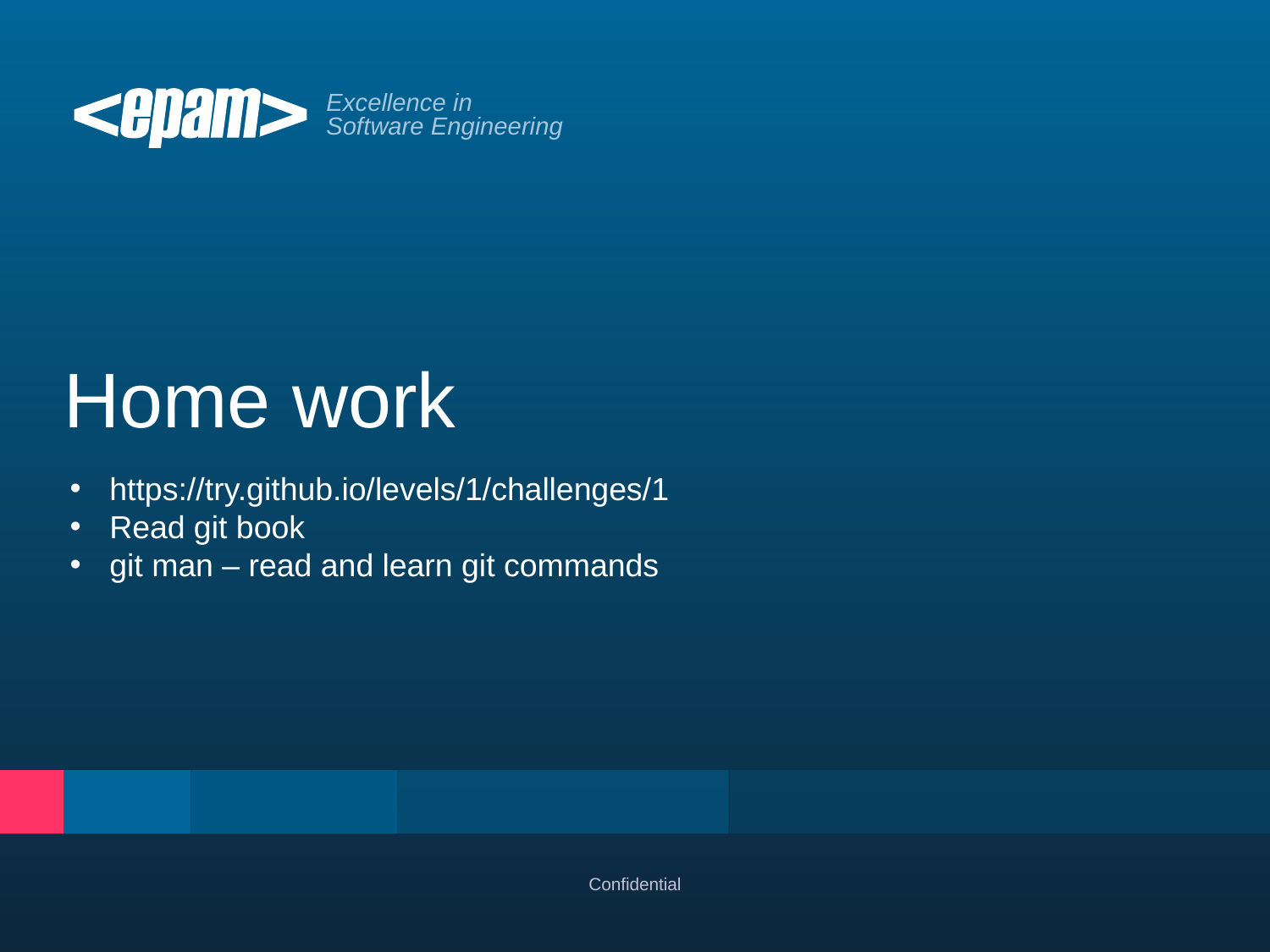

# Home work
https://try.github.io/levels/1/challenges/1
Read git book
git man – read and learn git commands

Confidential